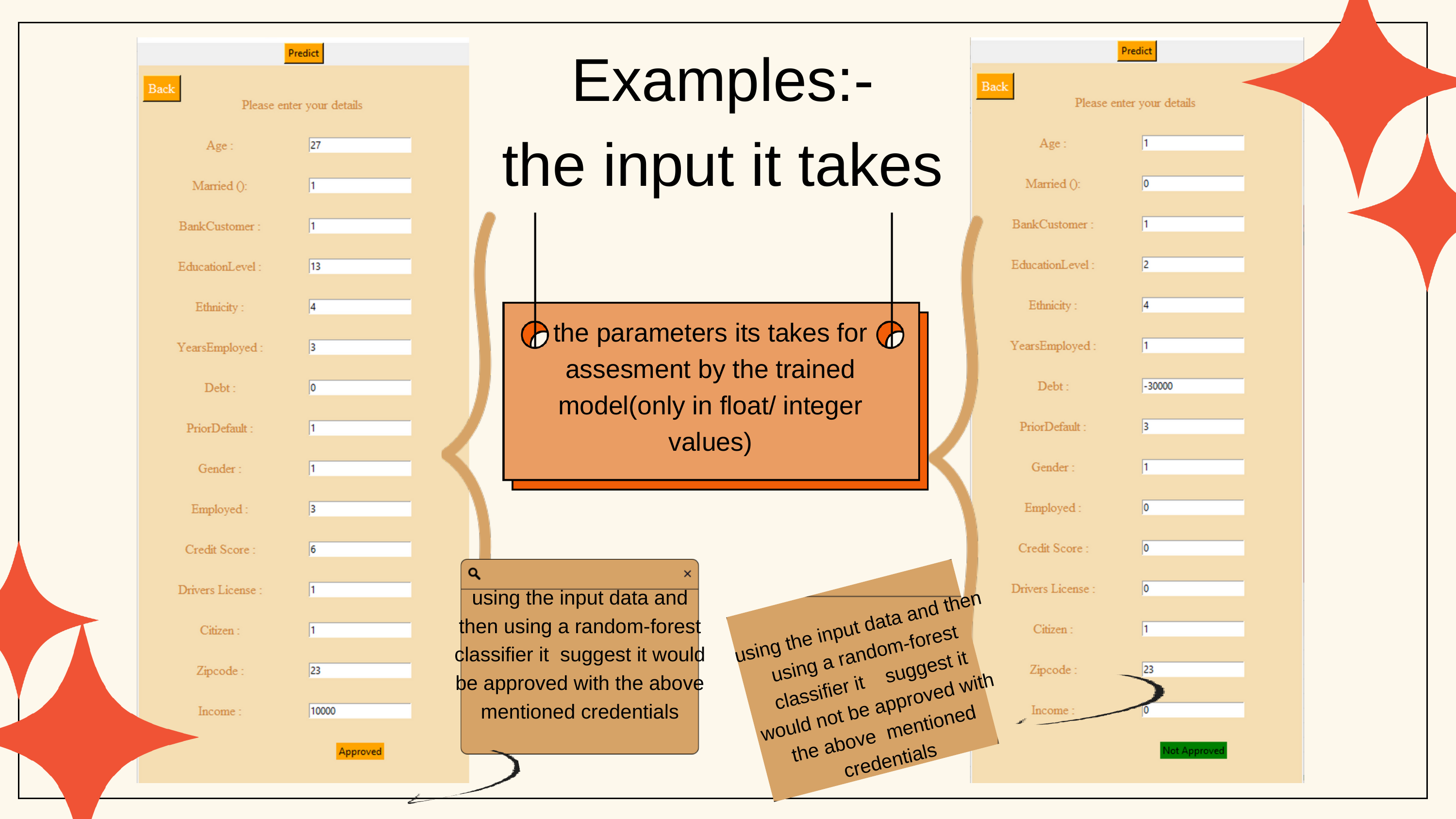

Examples:-
the input it takes

the parameters its takes for assesment by the trained model(only in float/ integer values)

using the input data and then using a random-forest classifier it  suggest it would be approved with the above mentioned credentials

using the input data and then using a random-forest classifier it    suggest it would not be approved with the above  mentioned credentials